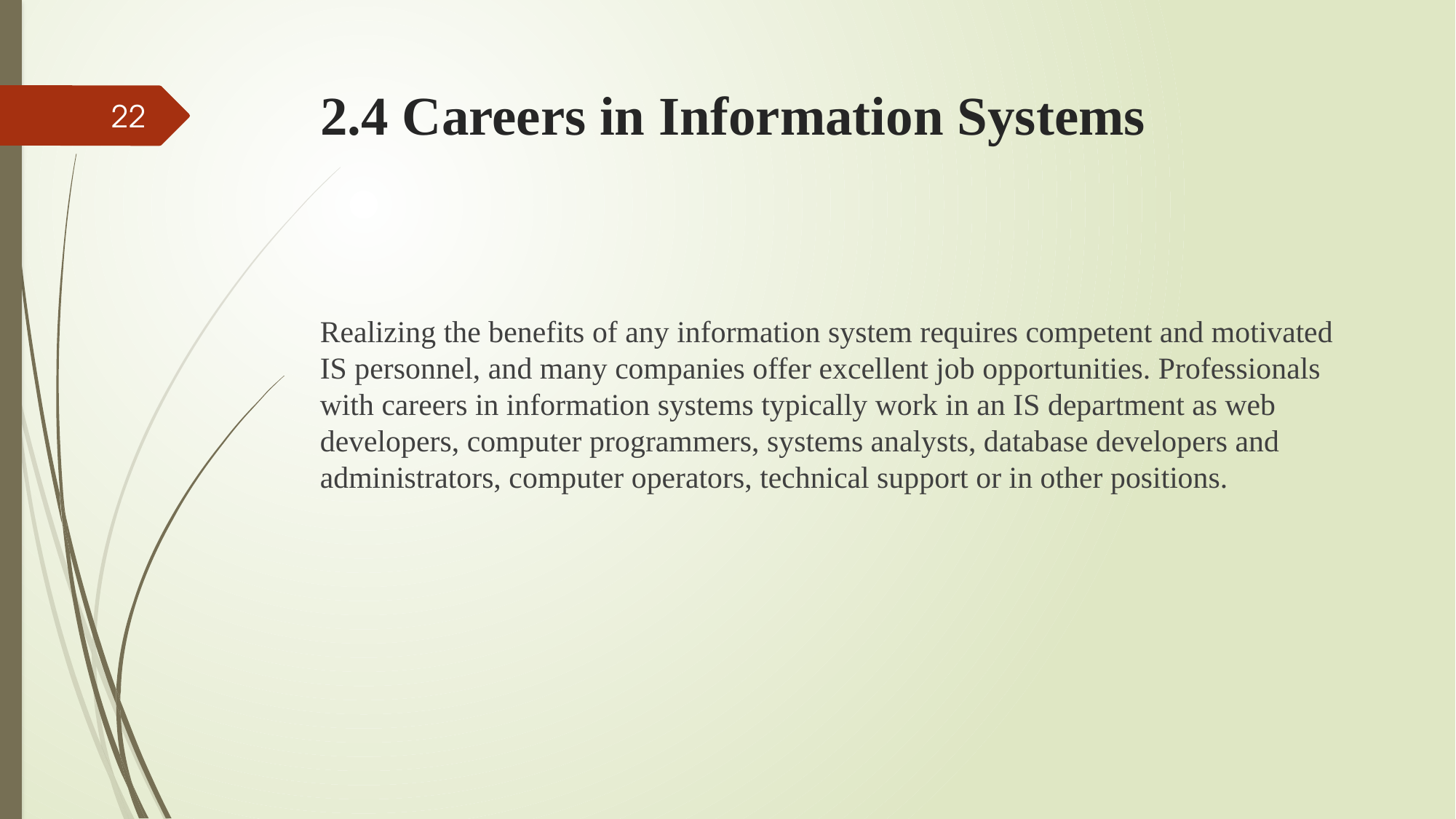

# 2.4 Careers in Information Systems
22

Realizing the benefits of any information system requires competent and motivated IS personnel, and many companies offer excellent job opportunities. Professionals with careers in information systems typically work in an IS department as web developers, computer programmers, systems analysts, database developers and administrators, computer operators, technical support or in other positions.